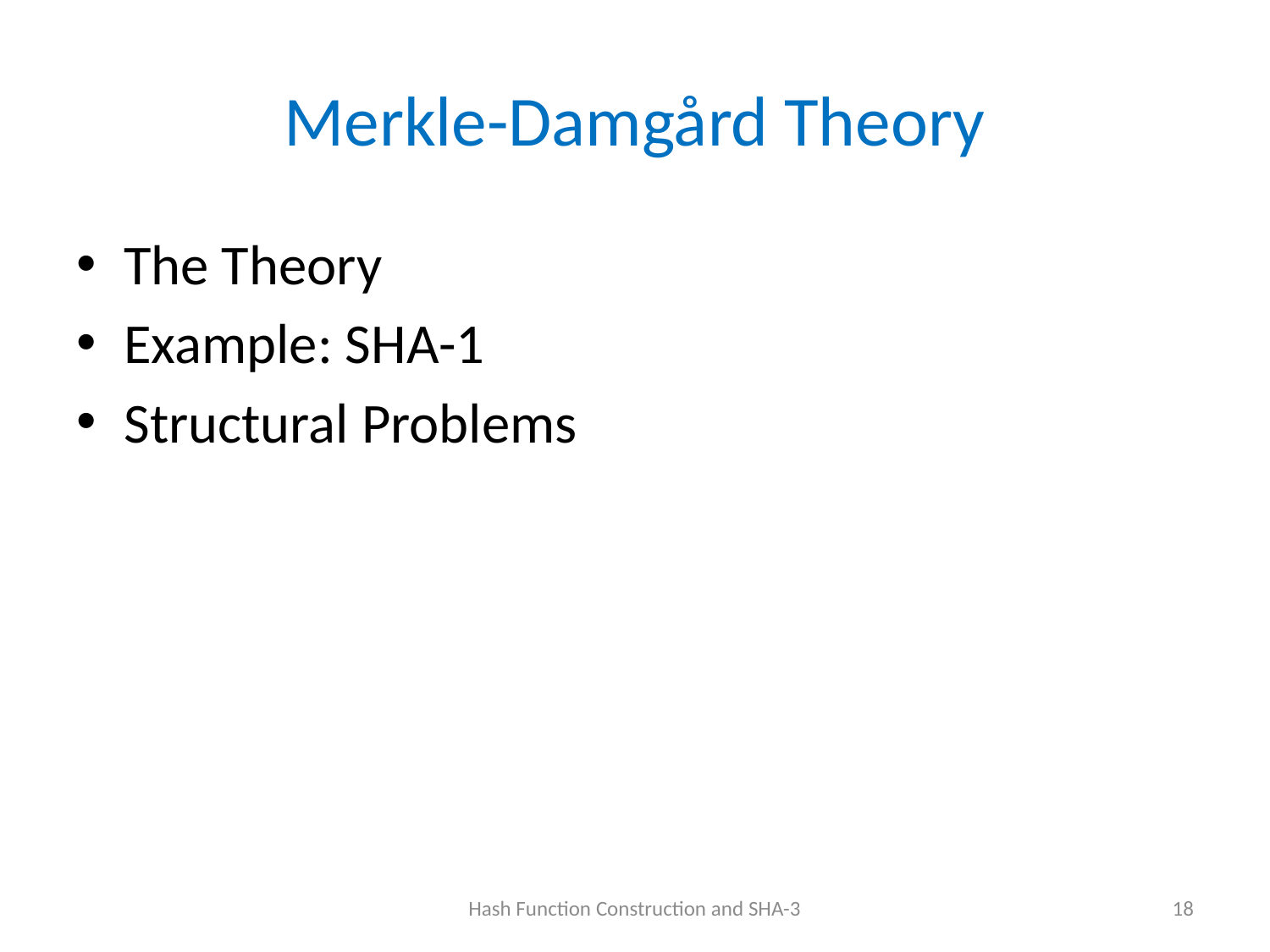

# Merkle-Damgård Theory
The Theory
Example: SHA-1
Structural Problems
Hash Function Construction and SHA-3
18